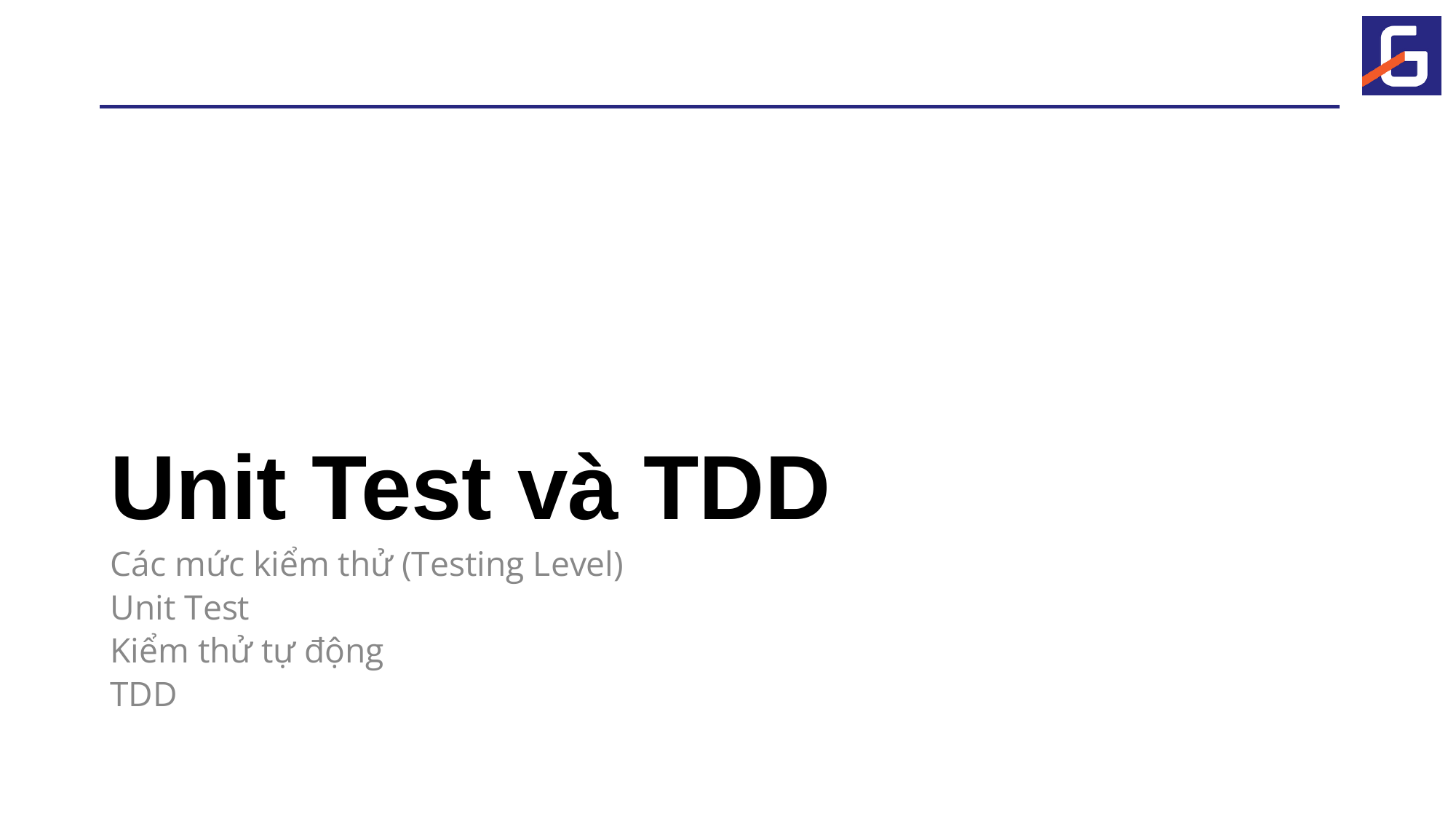

# Unit Test và TDD
Các mức kiểm thử (Testing Level)
Unit Test
Kiểm thử tự động
TDD